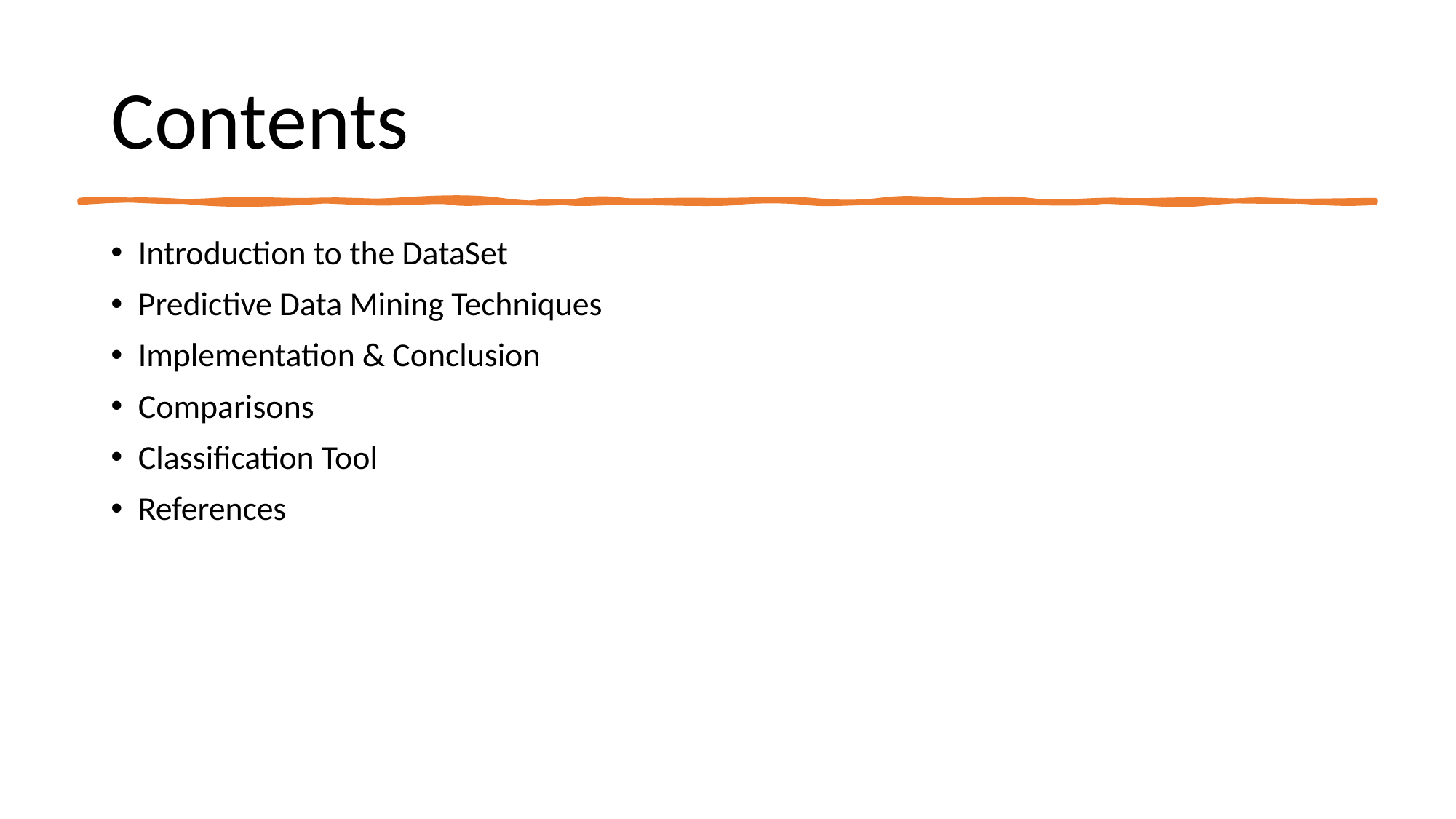

# Contents

Introduction to the DataSet
Predictive Data Mining Techniques
Implementation & Conclusion
Comparisons
Classification Tool
References